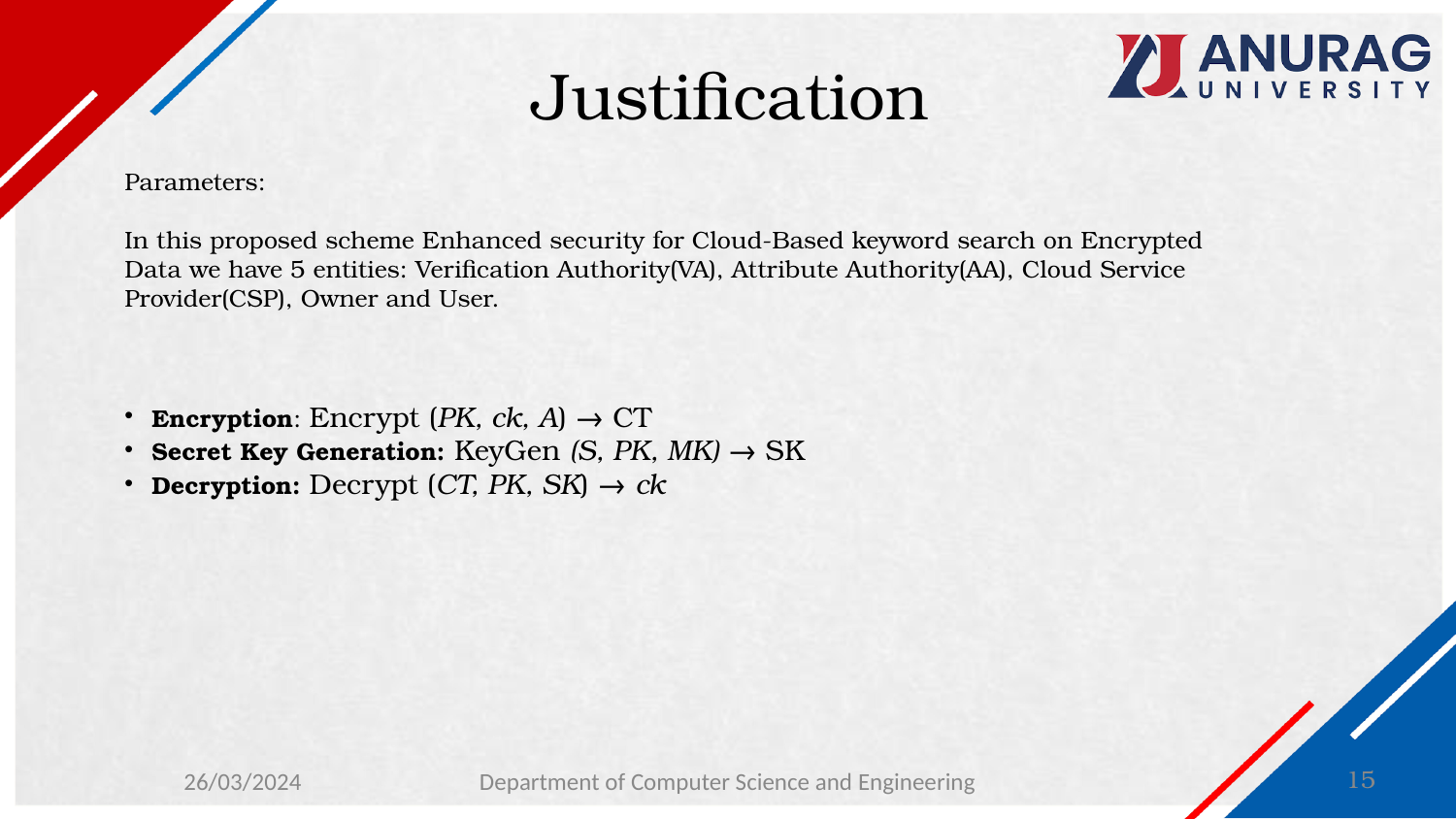

# Justification
Parameters:

In this proposed scheme Enhanced security for Cloud-Based keyword search on Encrypted Data we have 5 entities: Verification Authority(VA), Attribute Authority(AA), Cloud Service Provider(CSP), Owner and User.

Encryption: Encrypt (PK, ck, A) → CT
Secret Key Generation: KeyGen (S, PK, MK) → SK
Decryption: Decrypt (CT, PK, SK) → ck

26/03/2024
15
Department of Computer Science and Engineering